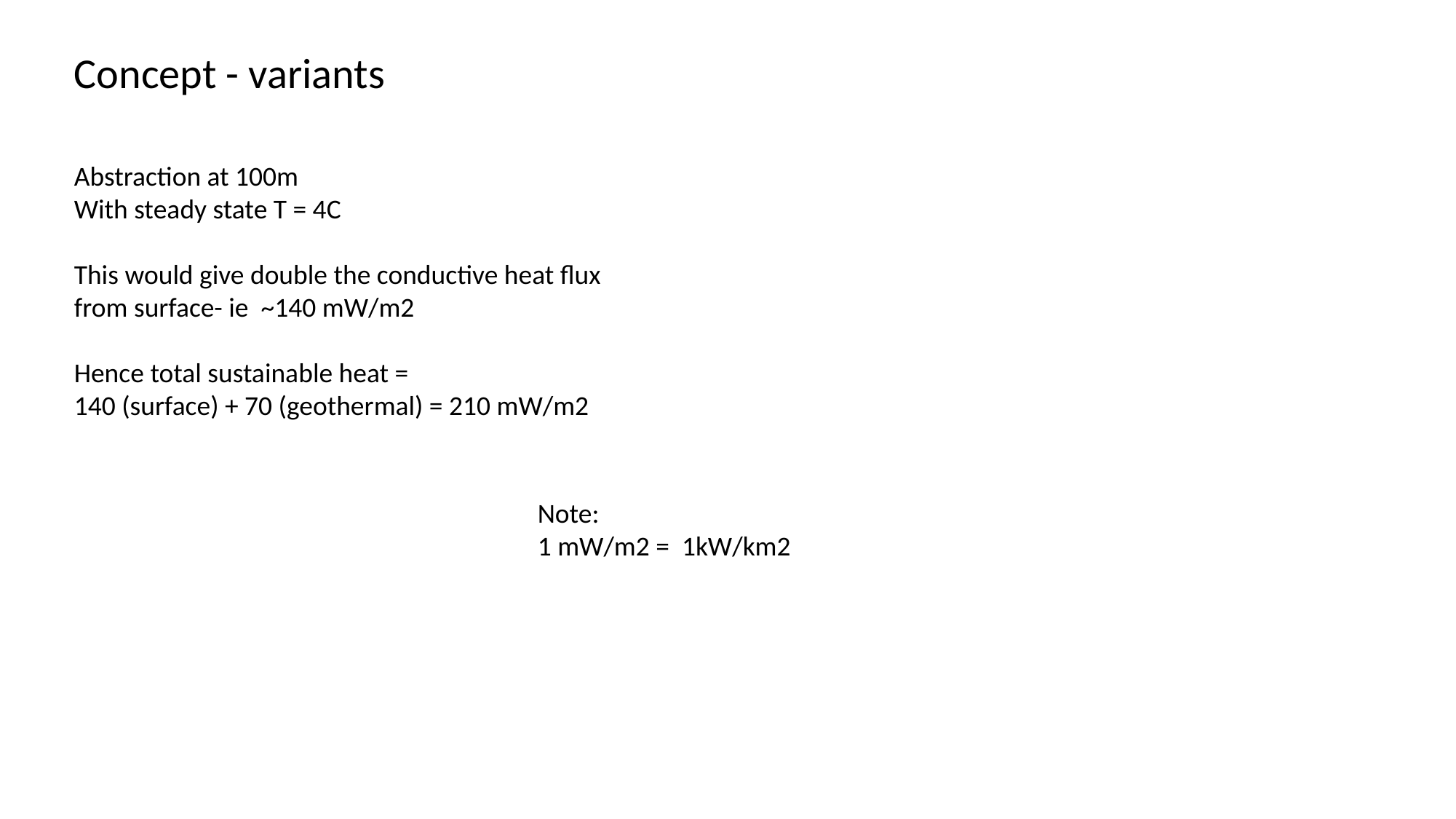

Concept - variants
Abstraction at 100m
With steady state T = 4C

This would give double the conductive heat flux from surface- ie  ~140 mW/m2

Hence total sustainable heat =
140 (surface) + 70 (geothermal) = 210 mW/m2
Note:
1 mW/m2 =  1kW/km2